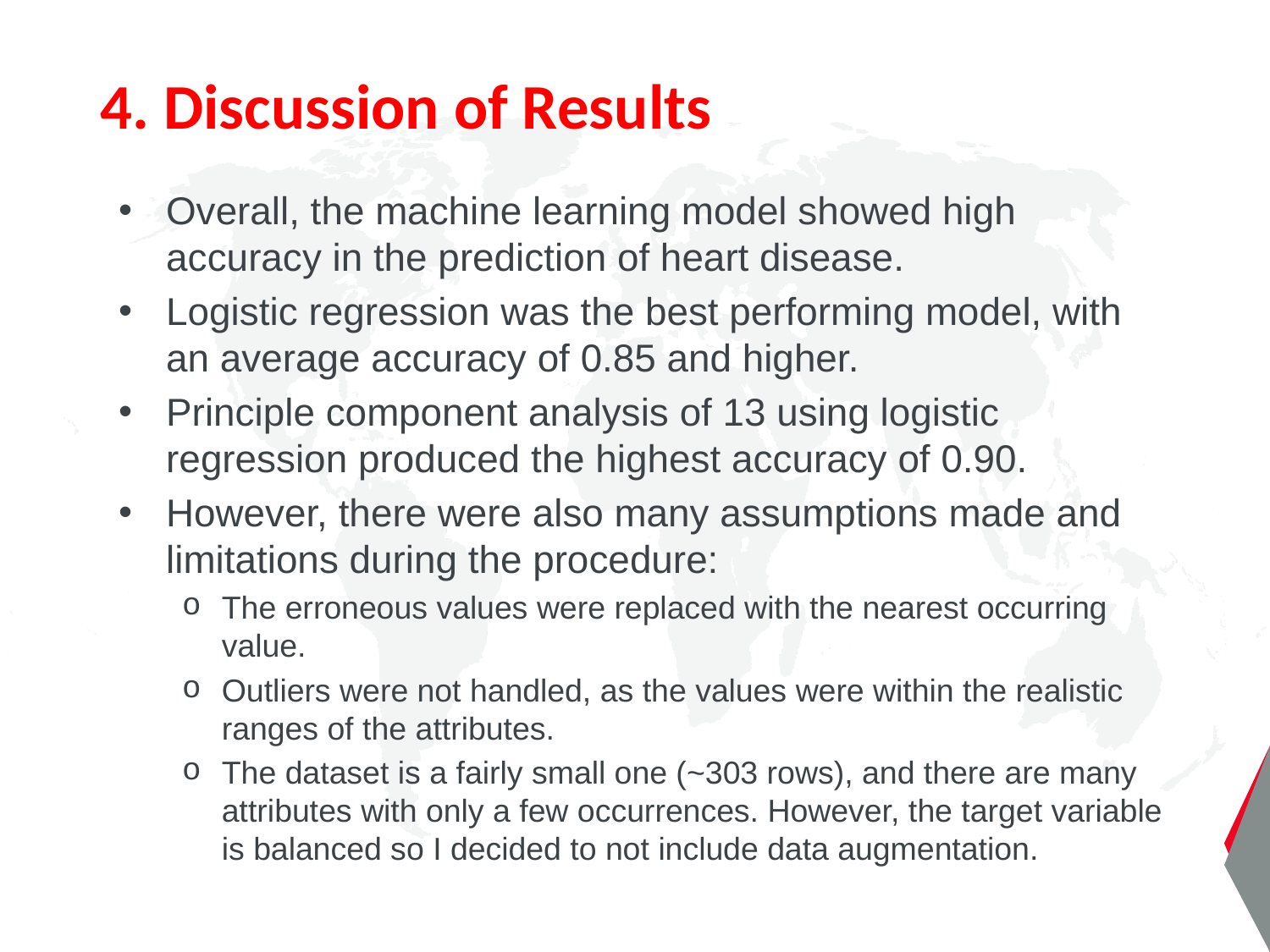

4. Discussion of Results
Overall, the machine learning model showed high accuracy in the prediction of heart disease.
Logistic regression was the best performing model, with an average accuracy of 0.85 and higher.
Principle component analysis of 13 using logistic regression produced the highest accuracy of 0.90.
However, there were also many assumptions made and limitations during the procedure:
The erroneous values were replaced with the nearest occurring value.
Outliers were not handled, as the values were within the realistic ranges of the attributes.
The dataset is a fairly small one (~303 rows), and there are many attributes with only a few occurrences. However, the target variable is balanced so I decided to not include data augmentation.